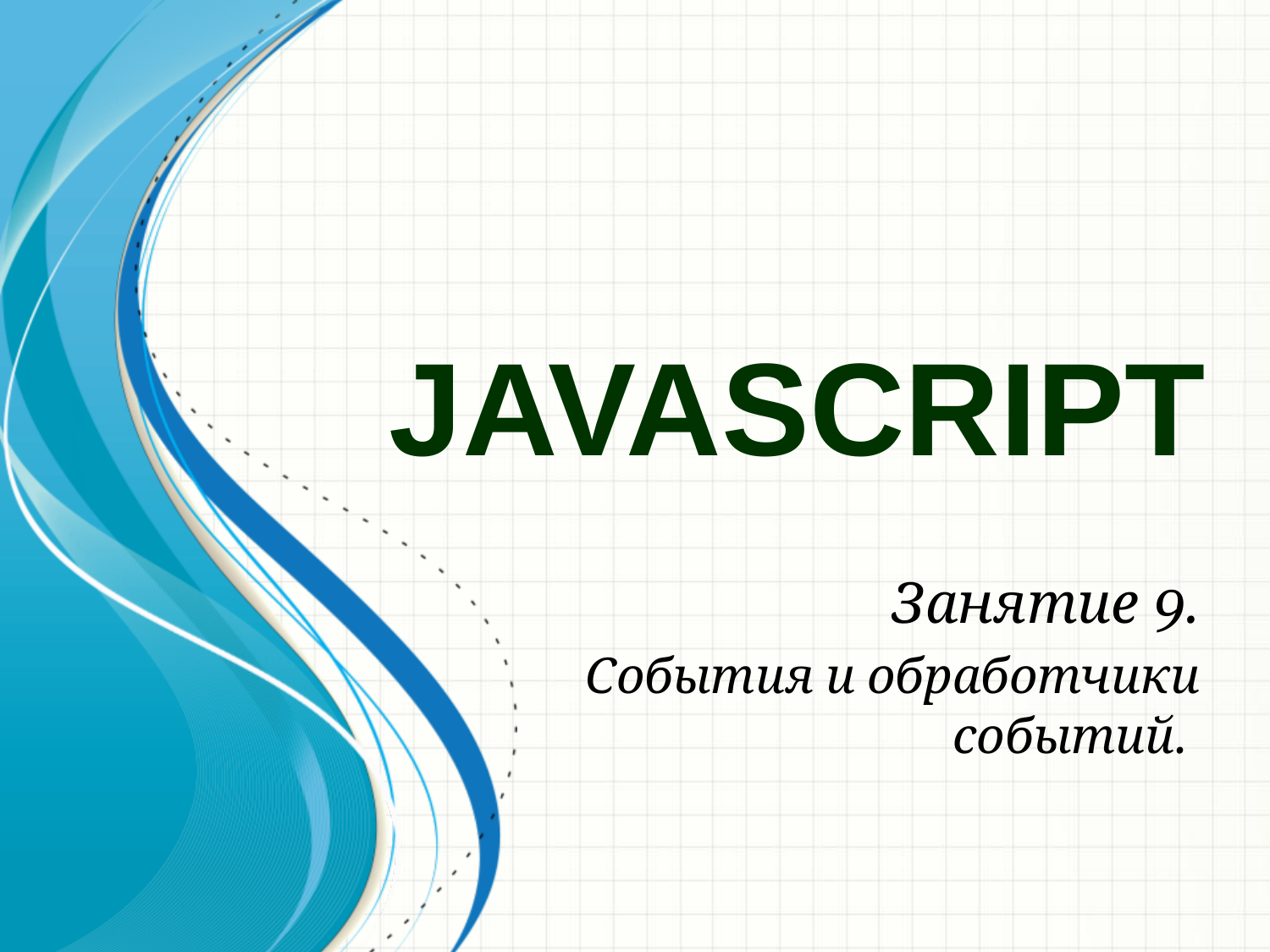

# JavaScript
Занятие 9.
События и обработчики событий.